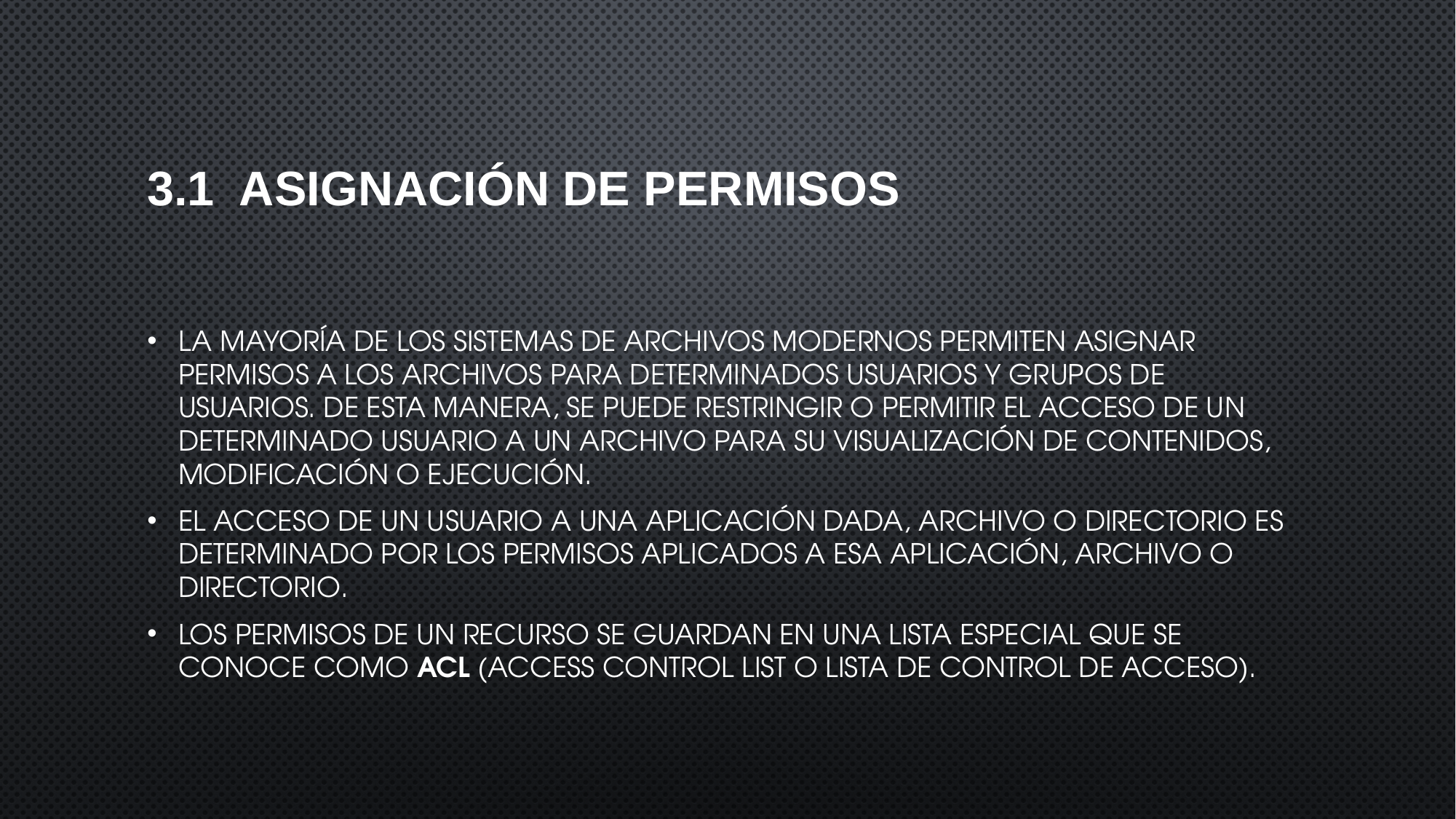

# 3.1  Asignación de permisos
La mayoría de los sistemas de archivos modernos permiten asignar permisos a los archivos para determinados usuarios y grupos de usuarios. De esta manera, se puede restringir o permitir el acceso de un determinado usuario a un archivo para su visualización de contenidos, modificación o ejecución.
El acceso de un usuario a una aplicación dada, archivo o directorio es determinado por los permisos aplicados a esa aplicación, archivo o directorio.
Los permisos de un recurso se guardan en una lista especial que se conoce como ACL (Access Control List o Lista de Control de Acceso).